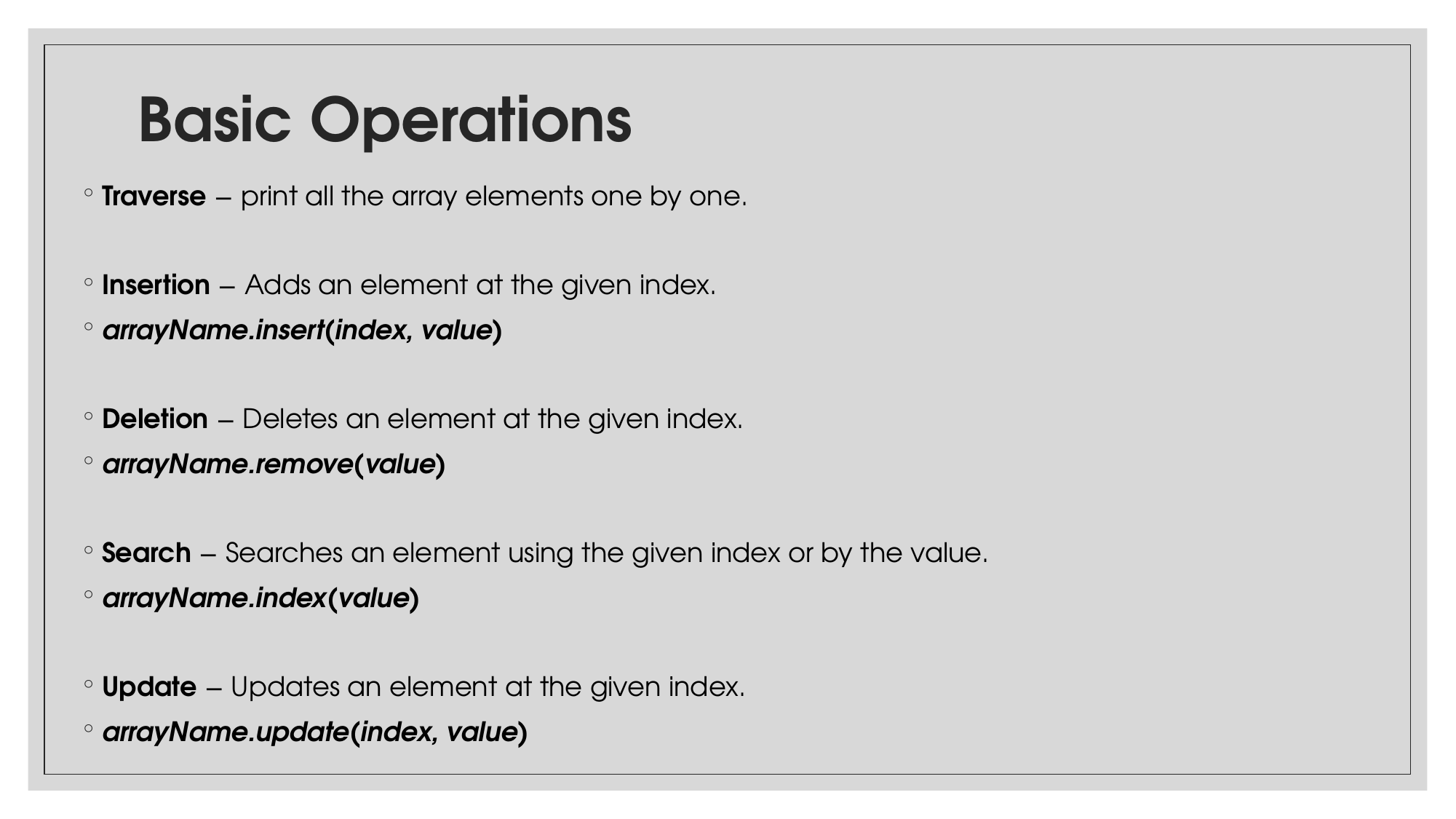

# Basic Operations
Traverse − print all the array elements one by one.

Insertion − Adds an element at the given index.
arrayName.insert(index, value)

Deletion − Deletes an element at the given index.
arrayName.remove(value)

Search − Searches an element using the given index or by the value.
arrayName.index(value)

Update − Updates an element at the given index.
arrayName.update(index, value)